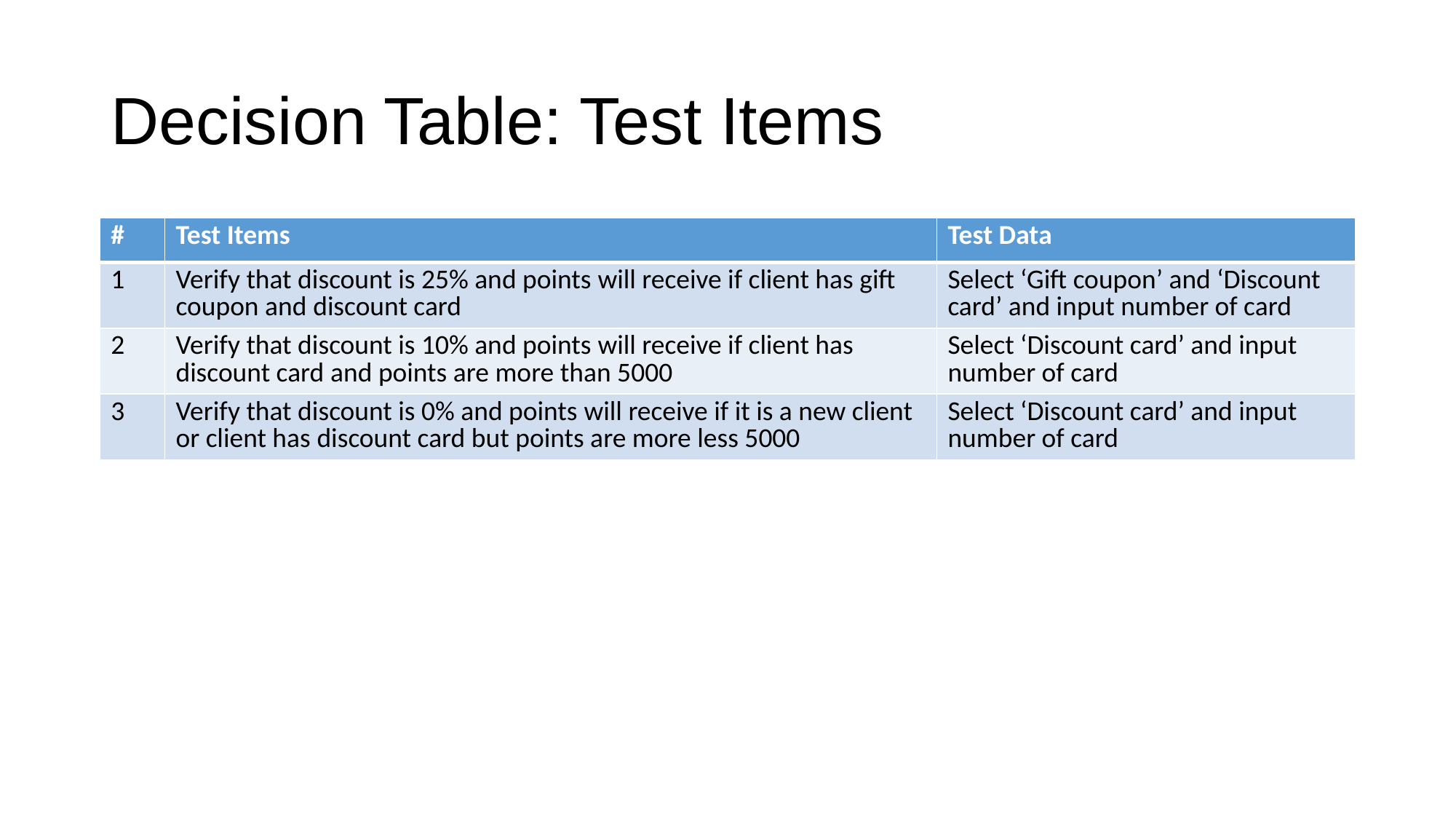

# Decision Table: Test Items
| # | Test Items | Test Data |
| --- | --- | --- |
| 1 | Verify that discount is 25% and points will receive if client has gift coupon and discount card | Select ‘Gift coupon’ and ‘Discount card’ and input number of card |
| 2 | Verify that discount is 10% and points will receive if client has discount card and points are more than 5000 | Select ‘Discount card’ and input number of card |
| 3 | Verify that discount is 0% and points will receive if it is a new client or client has discount card but points are more less 5000 | Select ‘Discount card’ and input number of card |